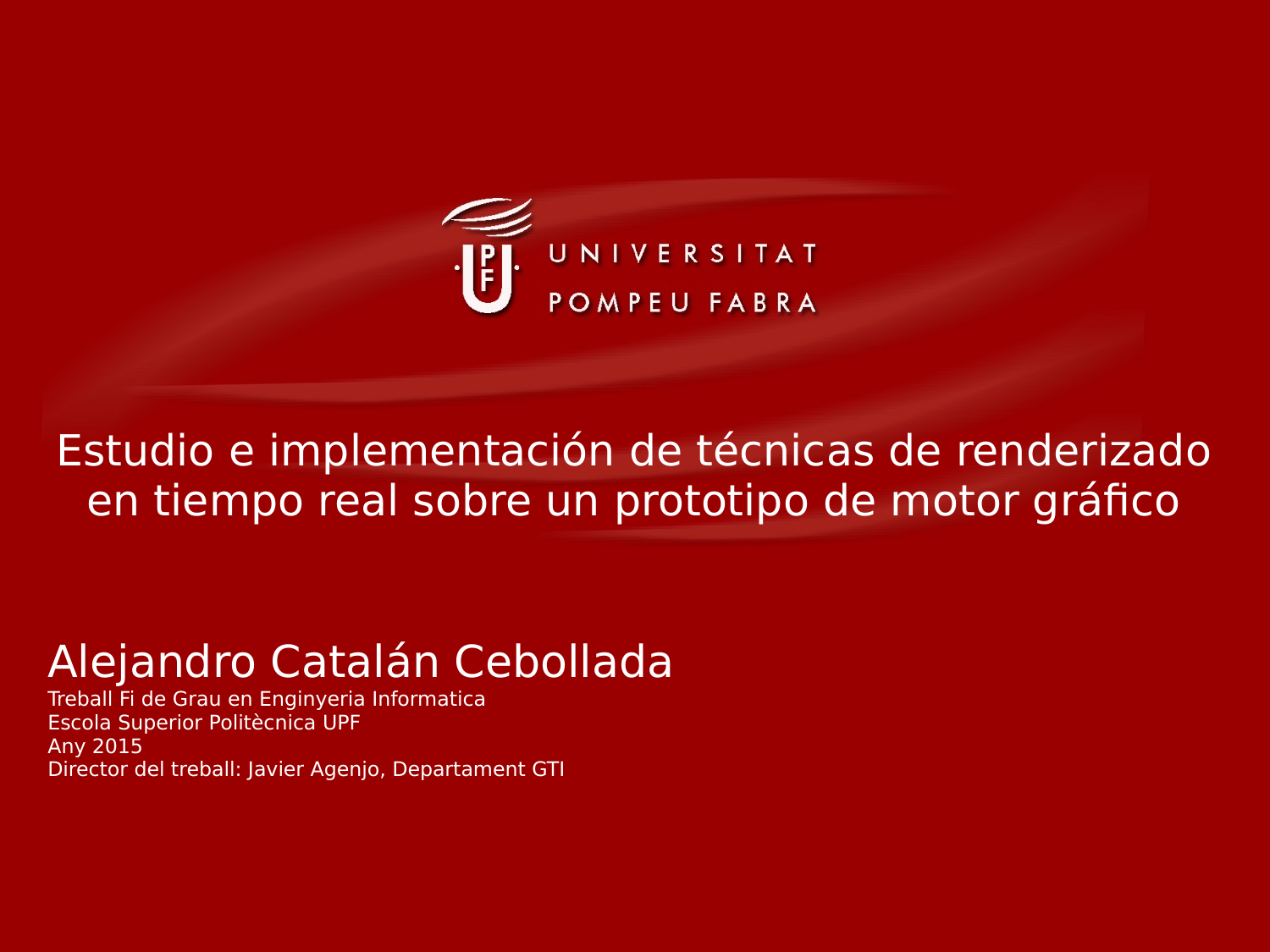

Estudio e implementación de técnicas de renderizado en tiempo real sobre un prototipo de motor gráfico
Alejandro Catalán Cebollada
Treball Fi de Grau en Enginyeria Informatica
Escola Superior Politècnica UPF
Any 2015
Director del treball: Javier Agenjo, Departament GTI